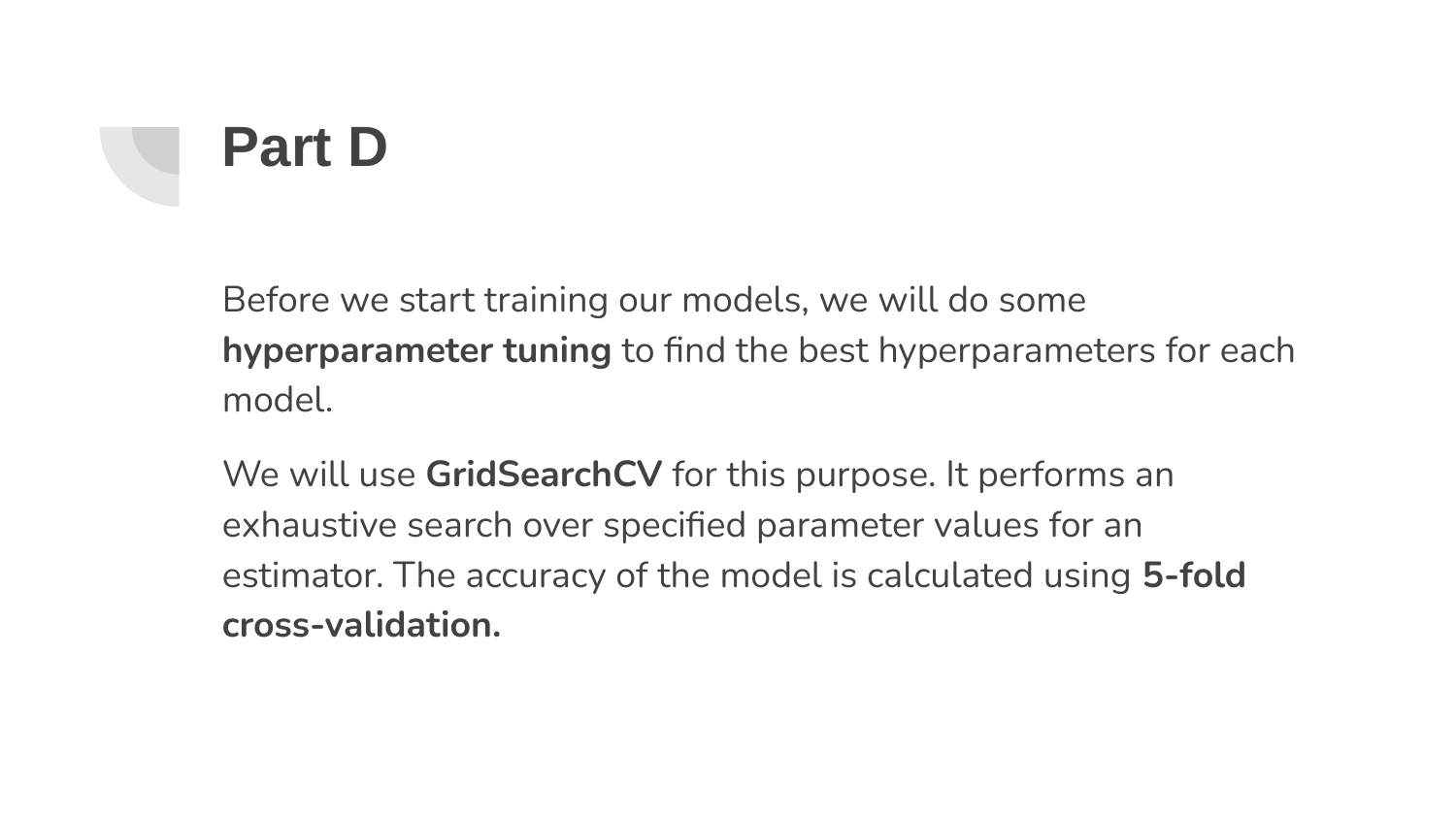

# Part D
Before we start training our models, we will do some hyperparameter tuning to find the best hyperparameters for each model.
We will use GridSearchCV for this purpose. It performs an exhaustive search over specified parameter values for an estimator. The accuracy of the model is calculated using 5-fold cross-validation.